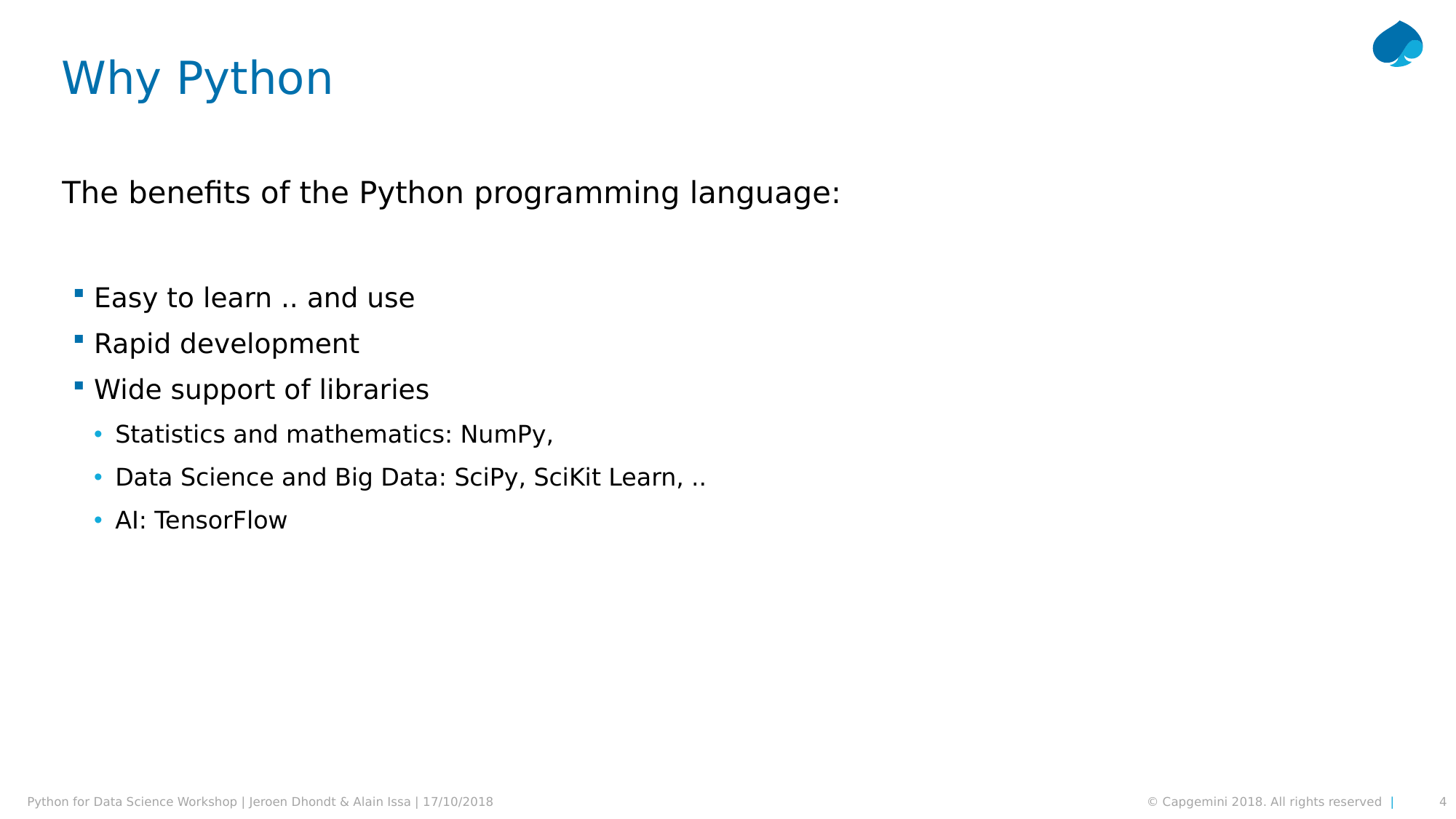

# Why Python
The benefits of the Python programming language:

Easy to learn .. and use
Rapid development
Wide support of libraries
Statistics and mathematics: NumPy,
Data Science and Big Data: SciPy, SciKit Learn, ..
AI: TensorFlow